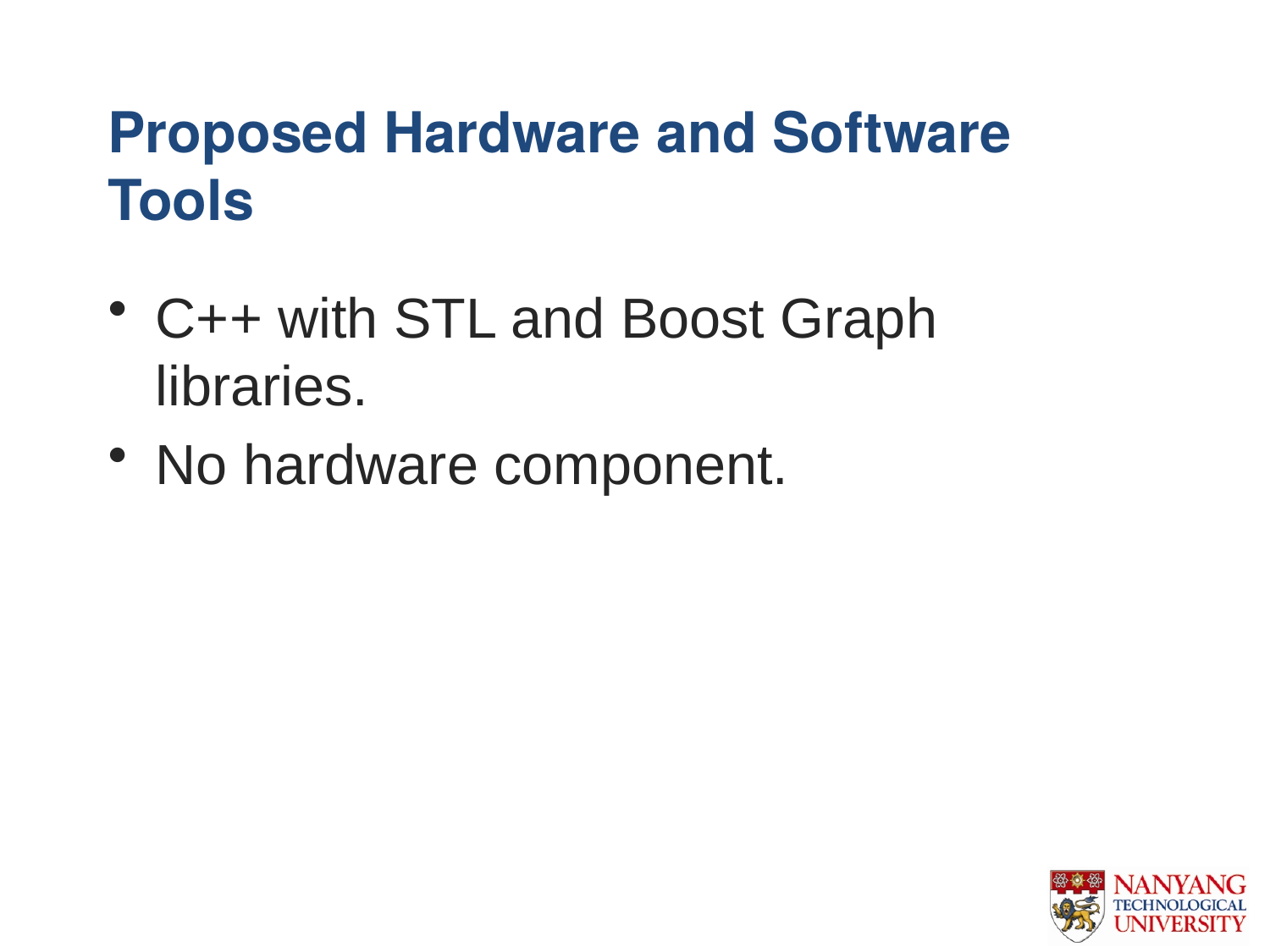

# Proposed Hardware and Software Tools
C++ with STL and Boost Graph libraries.
No hardware component.